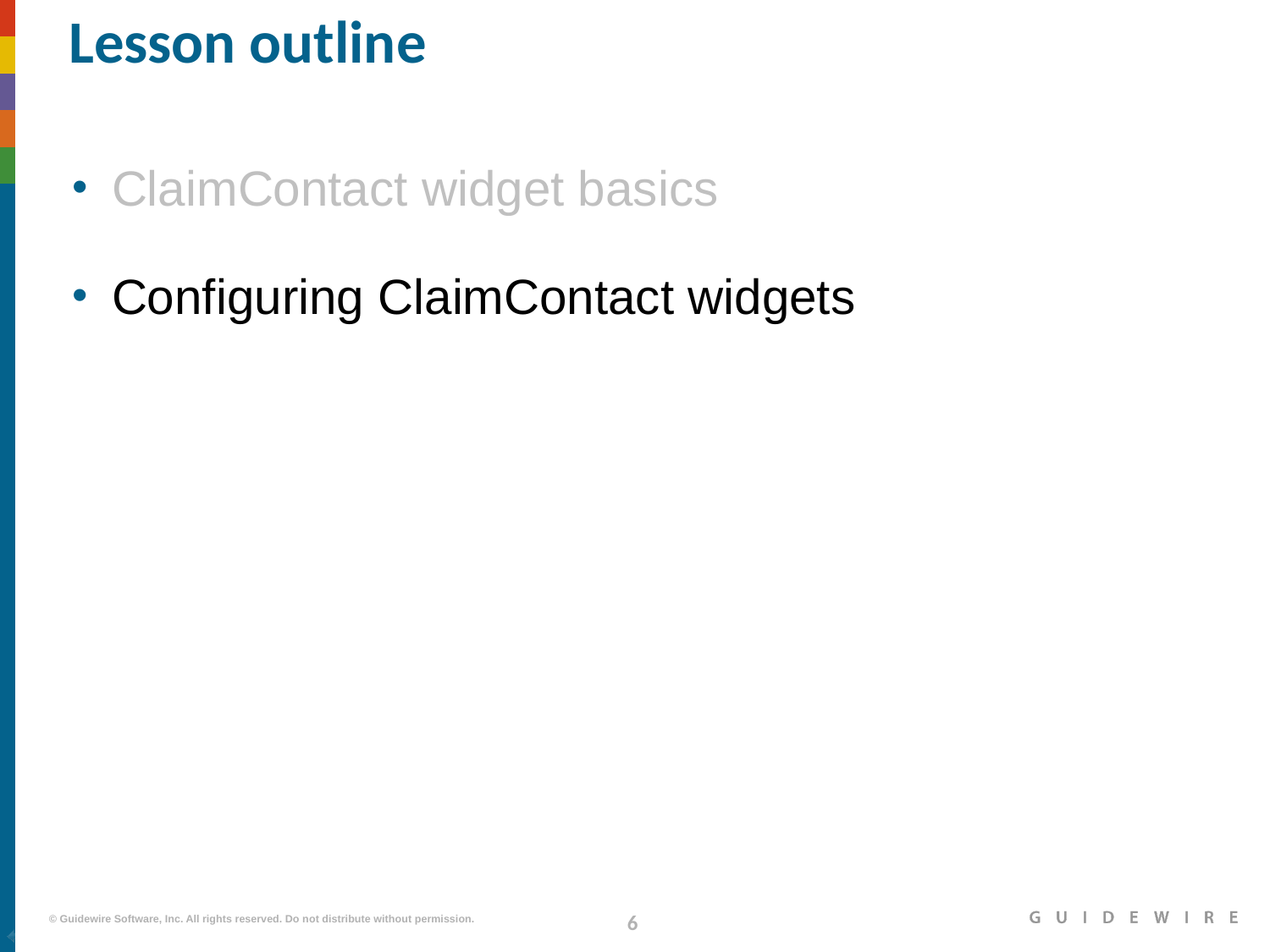

# Lesson outline
ClaimContact widget basics
Configuring ClaimContact widgets